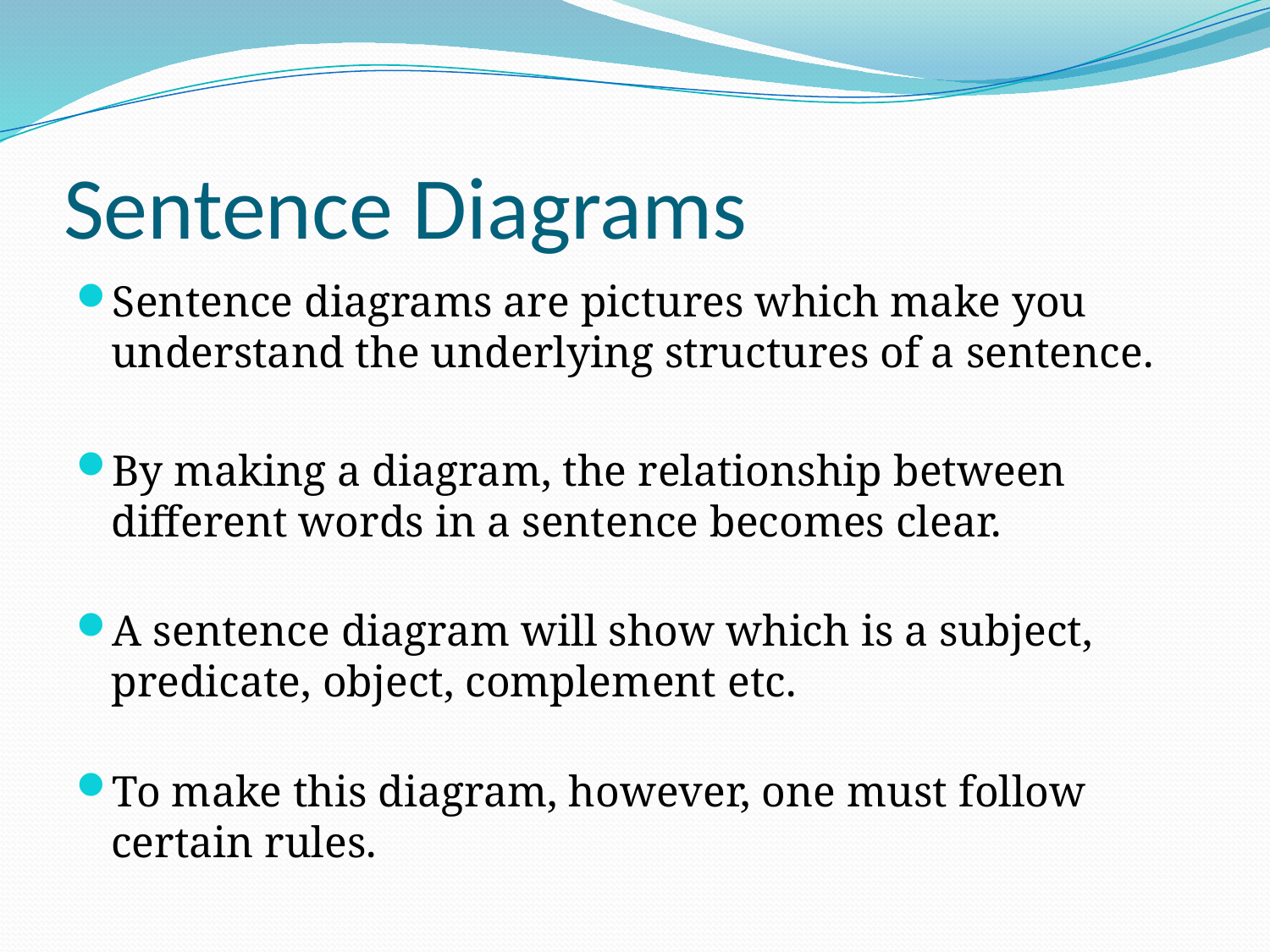

# Sentence Diagrams
Sentence diagrams are pictures which make you understand the underlying structures of a sentence.

By making a diagram, the relationship between different words in a sentence becomes clear.
A sentence diagram will show which is a subject, predicate, object, complement etc.
To make this diagram, however, one must follow certain rules.